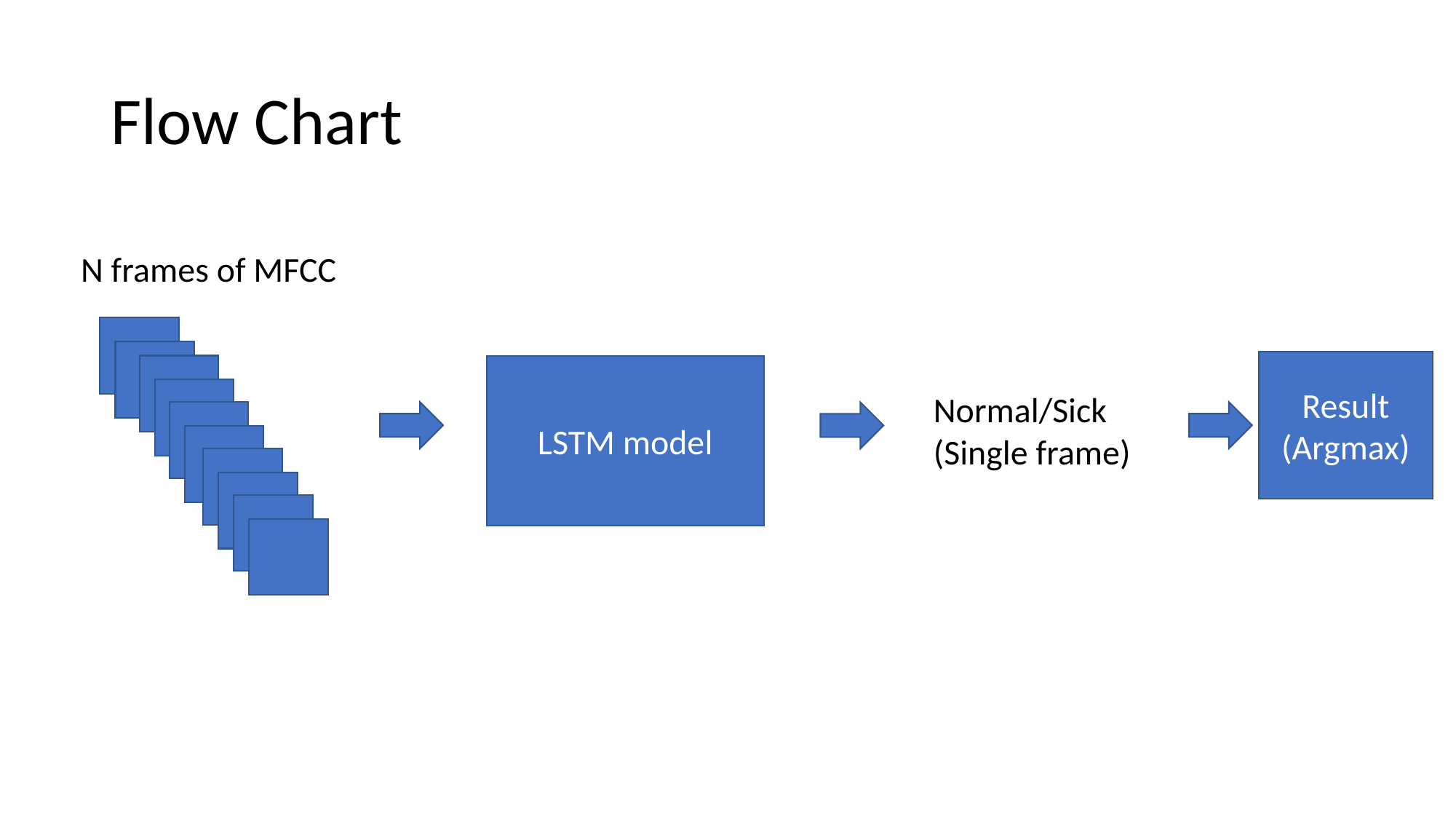

# Flow Chart
N frames of MFCC

Result
(Argmax)

LSTM model

Normal/Sick
(Single frame)